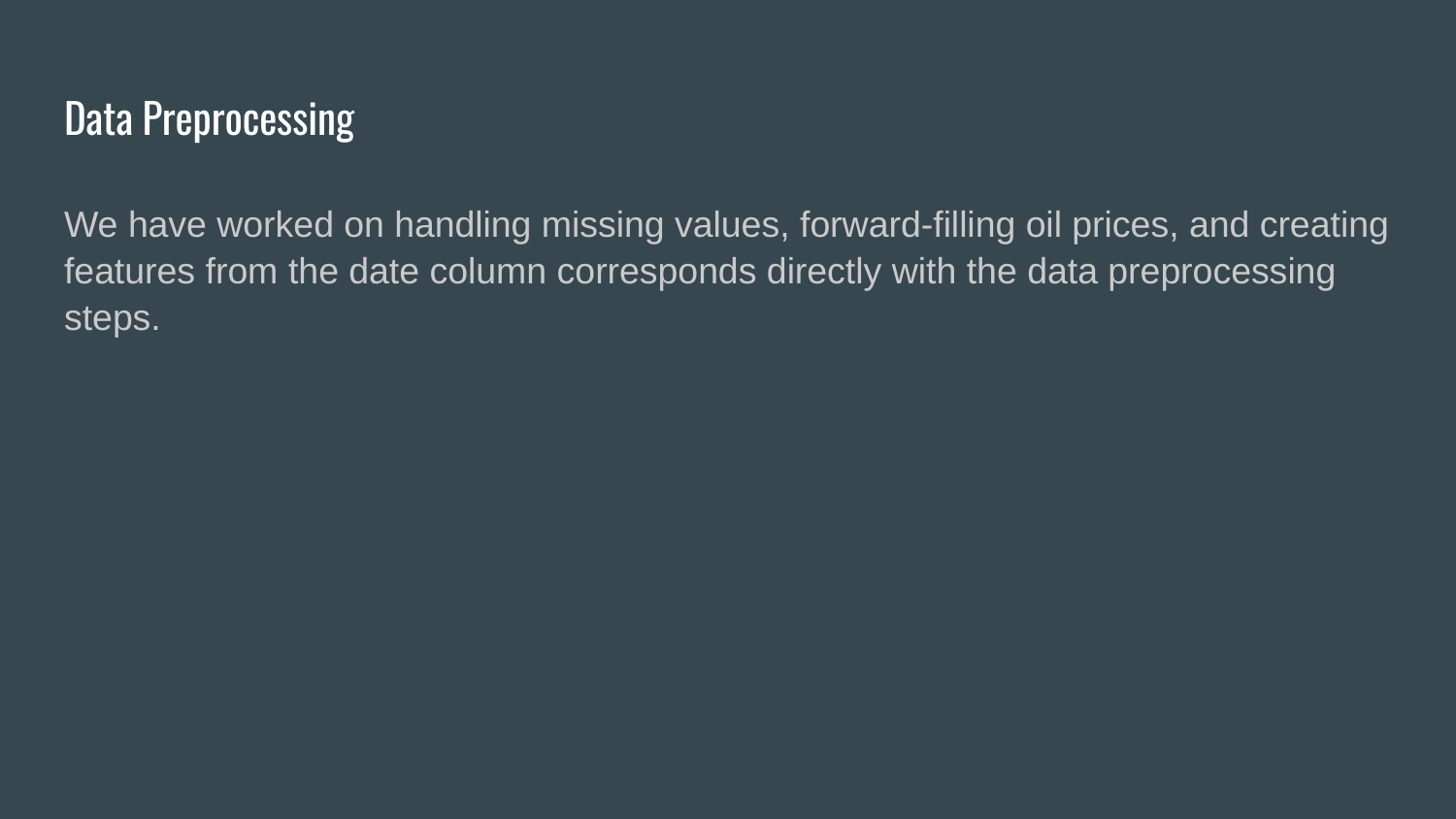

# Data Preprocessing
We have worked on handling missing values, forward-filling oil prices, and creating features from the date column corresponds directly with the data preprocessing steps.